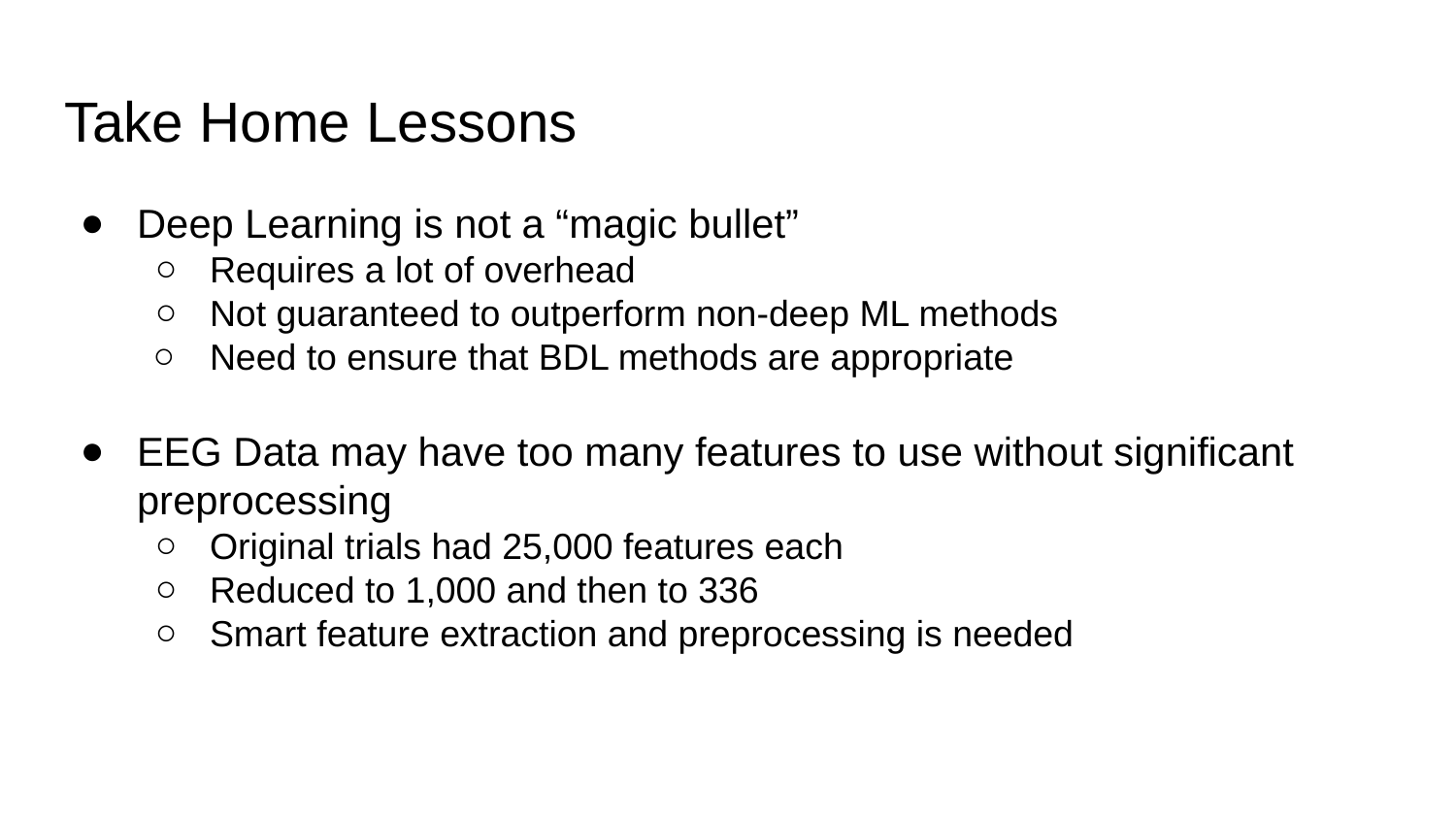

# Take Home Lessons
Deep Learning is not a “magic bullet”
Requires a lot of overhead
Not guaranteed to outperform non-deep ML methods
Need to ensure that BDL methods are appropriate
EEG Data may have too many features to use without significant preprocessing
Original trials had 25,000 features each
Reduced to 1,000 and then to 336
Smart feature extraction and preprocessing is needed